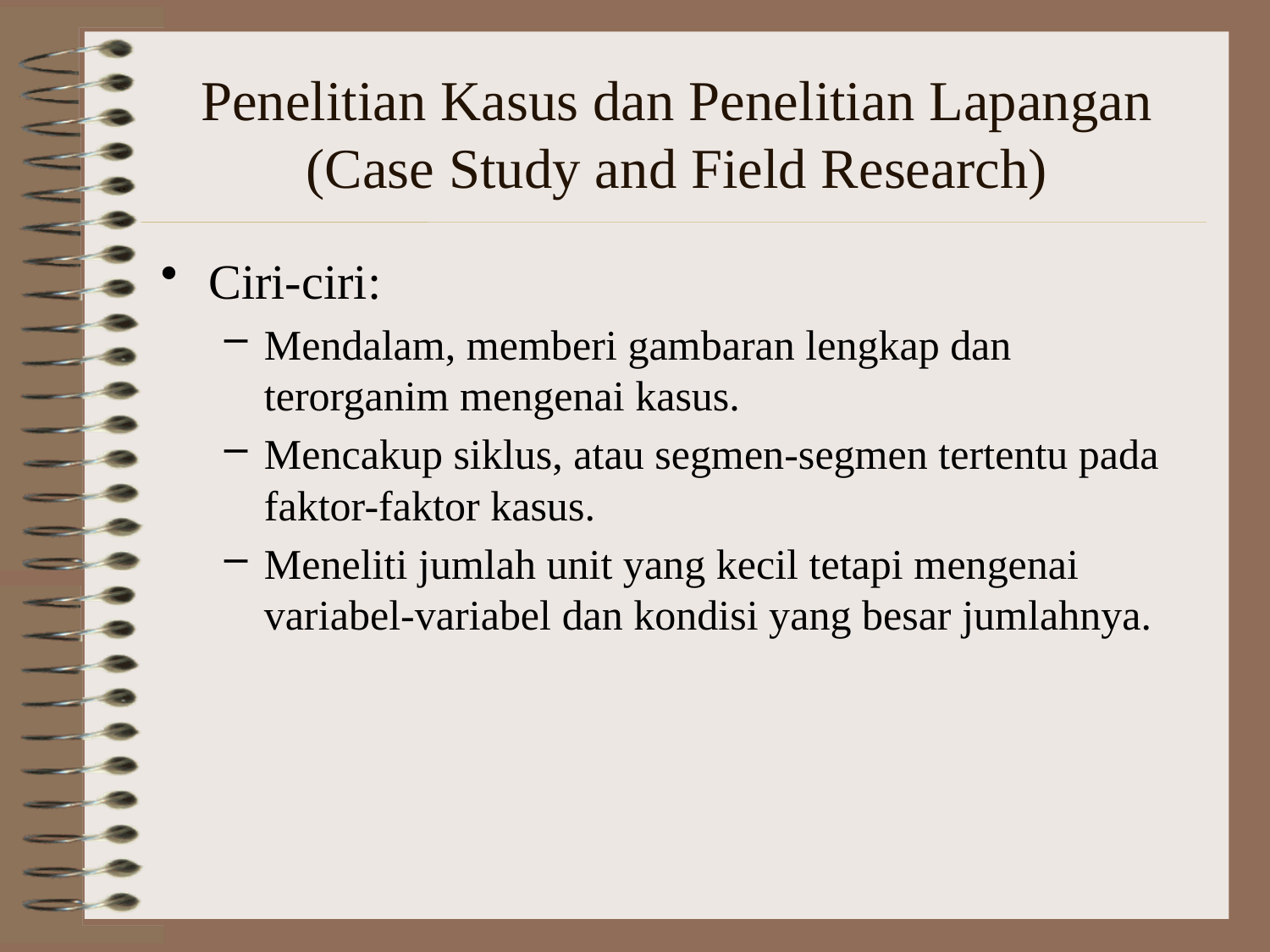

# Penelitian Kasus dan Penelitian Lapangan (Case Study and Field Research)
Ciri-ciri:
Mendalam, memberi gambaran lengkap dan terorganim mengenai kasus.
Mencakup siklus, atau segmen-segmen tertentu pada faktor-faktor kasus.
Meneliti jumlah unit yang kecil tetapi mengenai variabel-variabel dan kondisi yang besar jumlahnya.